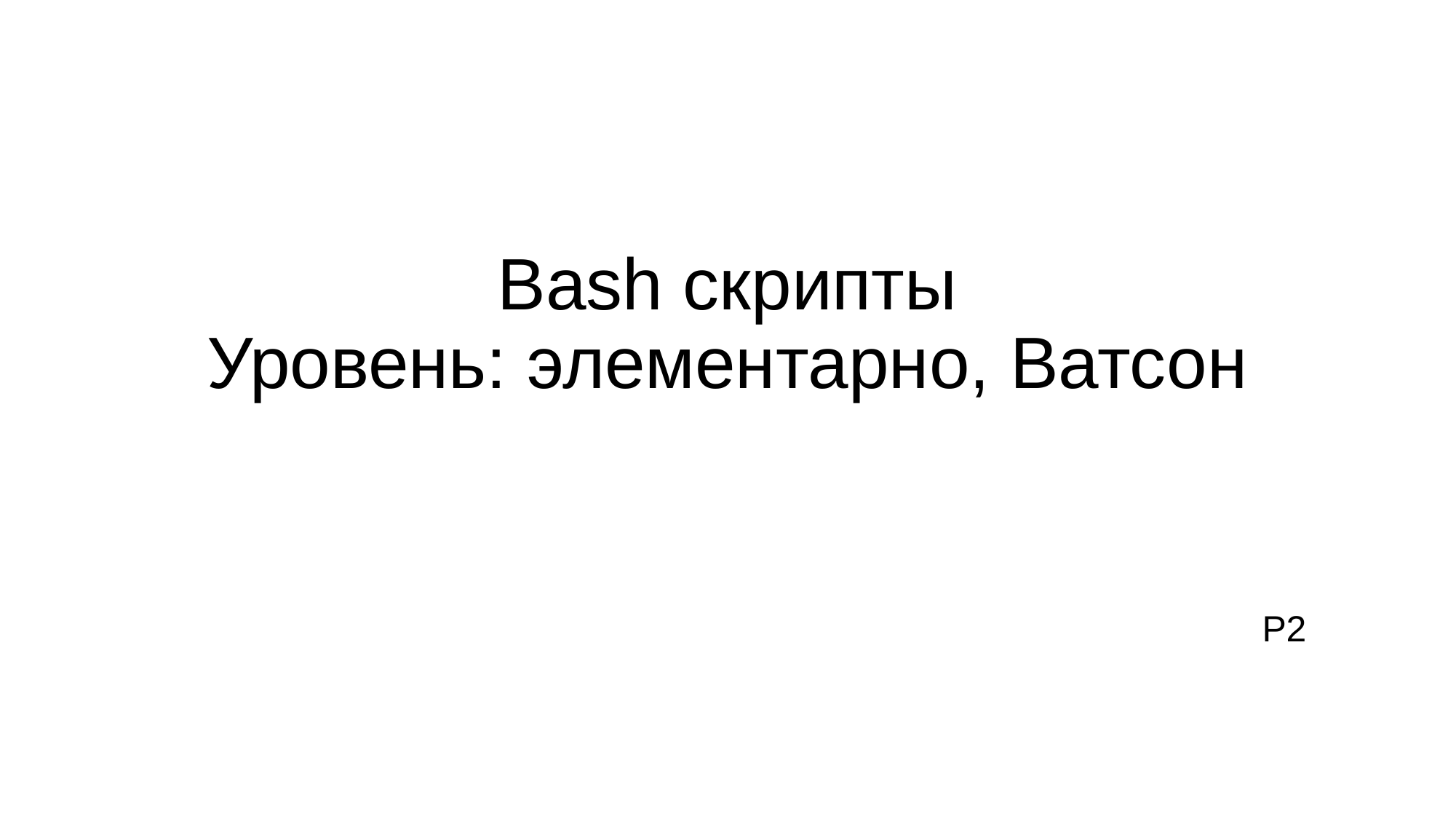

# Bash скрипты Уровень: элементарно, Ватсон
P2